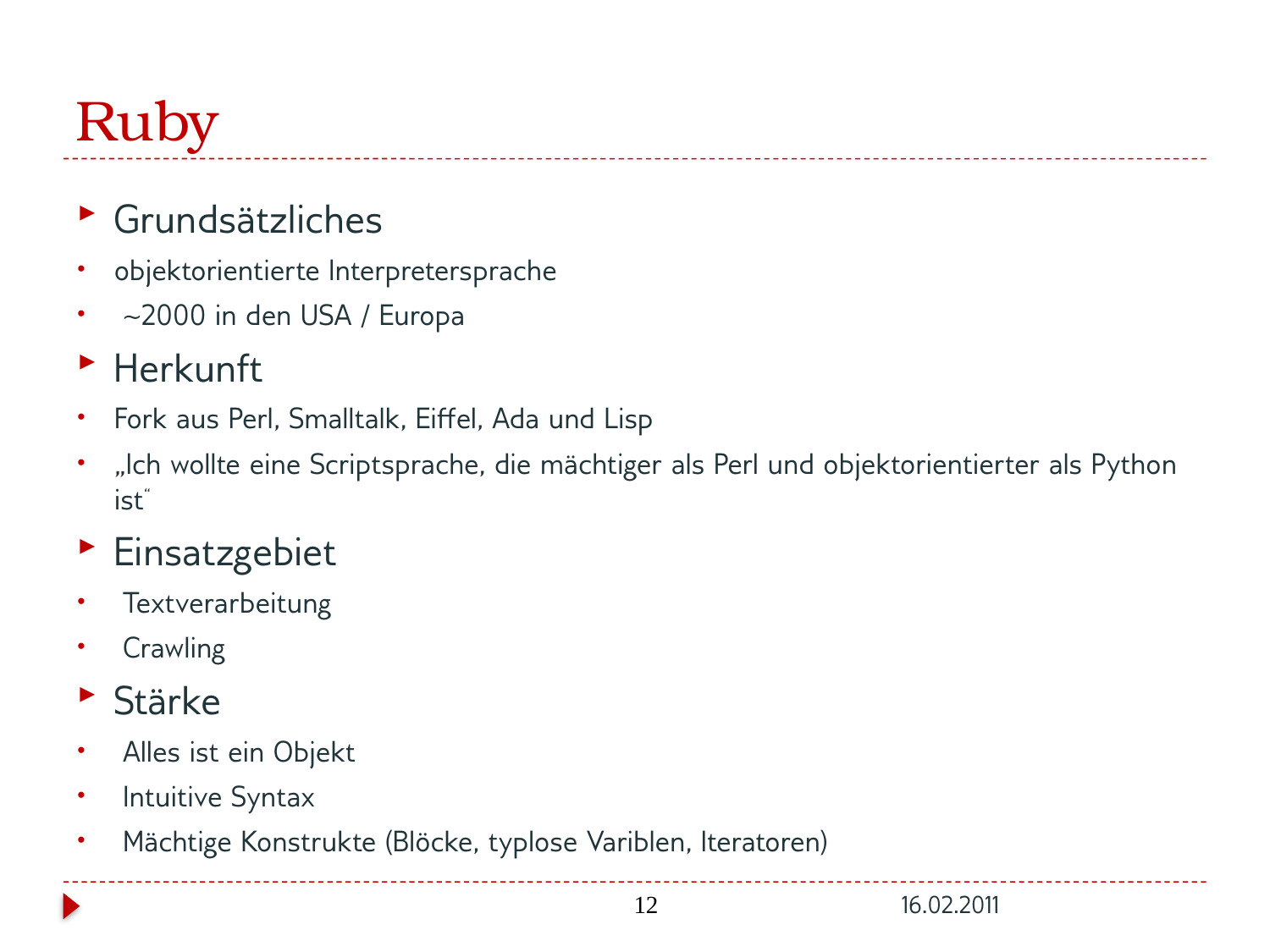

# Ruby
Grundsätzliches
objektorientierte Interpretersprache
 ~2000 in den USA / Europa
Herkunft
Fork aus Perl, Smalltalk, Eiffel, Ada und Lisp
„Ich wollte eine Scriptsprache, die mächtiger als Perl und objektorientierter als Python ist“
Einsatzgebiet
 Textverarbeitung
 Crawling
Stärke
 Alles ist ein Objekt
 Intuitive Syntax
 Mächtige Konstrukte (Blöcke, typlose Variblen, Iteratoren)

12
16.02.2011